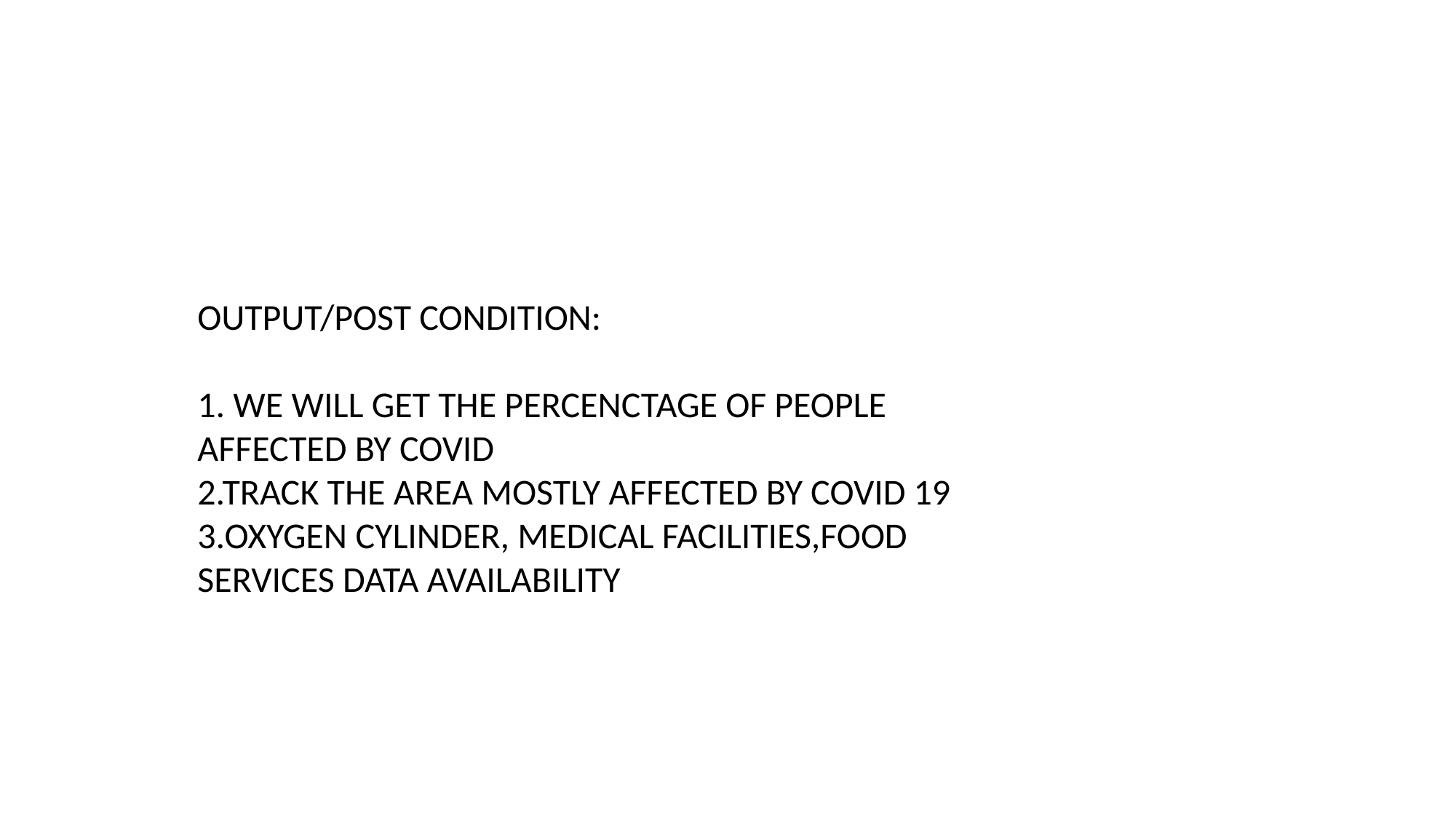

OUTPUT/POST CONDITION:
1. WE WILL GET THE PERCENCTAGE OF PEOPLE AFFECTED BY COVID
2.TRACK THE AREA MOSTLY AFFECTED BY COVID 19
3.OXYGEN CYLINDER, MEDICAL FACILITIES,FOOD SERVICES DATA AVAILABILITY